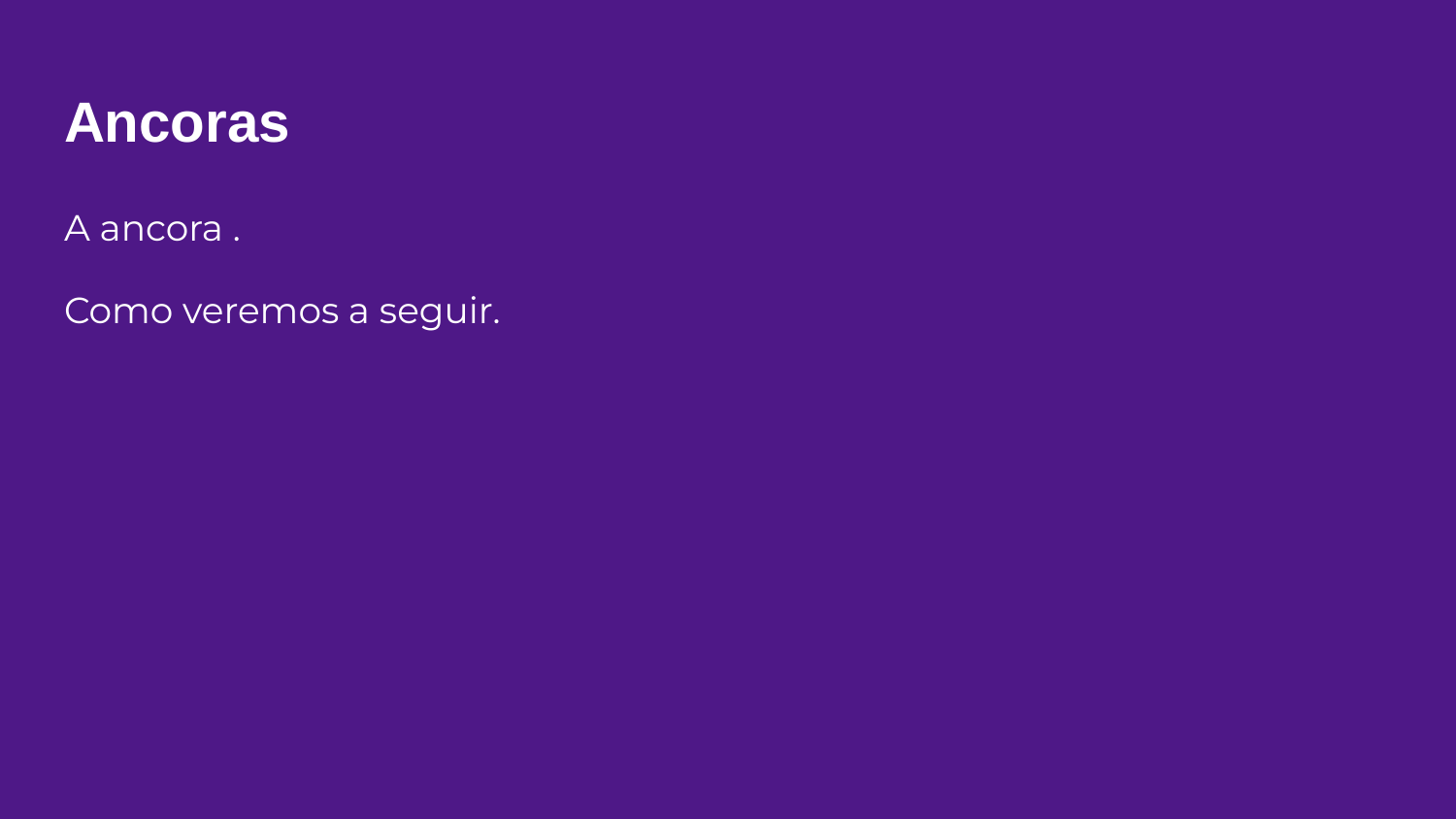

# Ancoras
A ancora .
Como veremos a seguir.